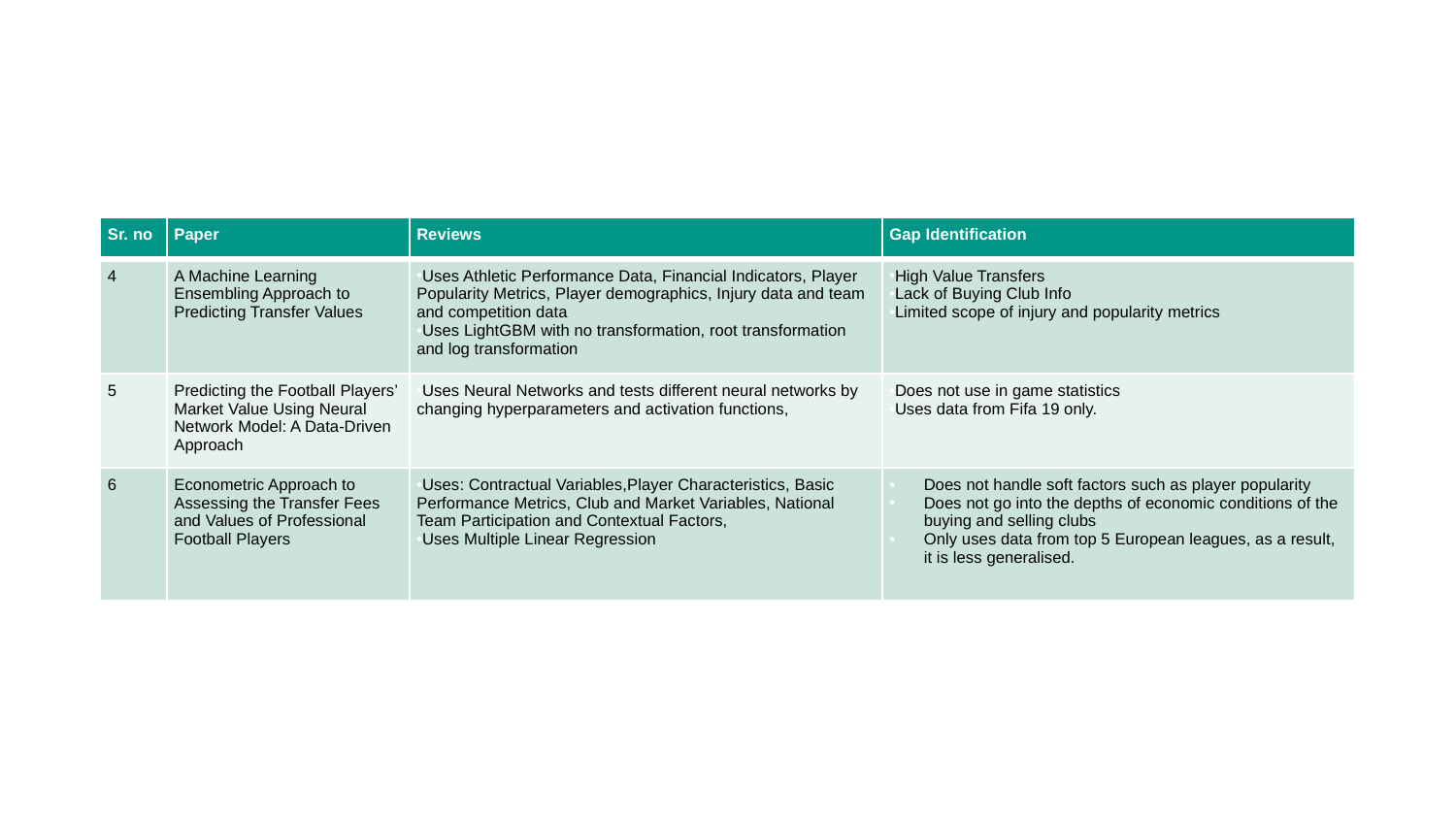

| Sr. no | Paper | Reviews | Gap Identification |
| --- | --- | --- | --- |
| 4 | A Machine Learning Ensembling Approach to Predicting Transfer Values | Uses Athletic Performance Data, Financial Indicators, Player Popularity Metrics, Player demographics, Injury data and team and competition data Uses LightGBM with no transformation, root transformation and log transformation | High Value Transfers Lack of Buying Club Info Limited scope of injury and popularity metrics |
| 5 | Predicting the Football Players’ Market Value Using Neural Network Model: A Data-Driven Approach | Uses Neural Networks and tests different neural networks by changing hyperparameters and activation functions, | Does not use in game statistics Uses data from Fifa 19 only. |
| 6 | Econometric Approach to Assessing the Transfer Fees and Values of Professional Football Players | Uses: Contractual Variables,Player Characteristics, Basic Performance Metrics, Club and Market Variables, National Team Participation and Contextual Factors, Uses Multiple Linear Regression | Does not handle soft factors such as player popularity Does not go into the depths of economic conditions of the buying and selling clubs Only uses data from top 5 European leagues, as a result, it is less generalised. |